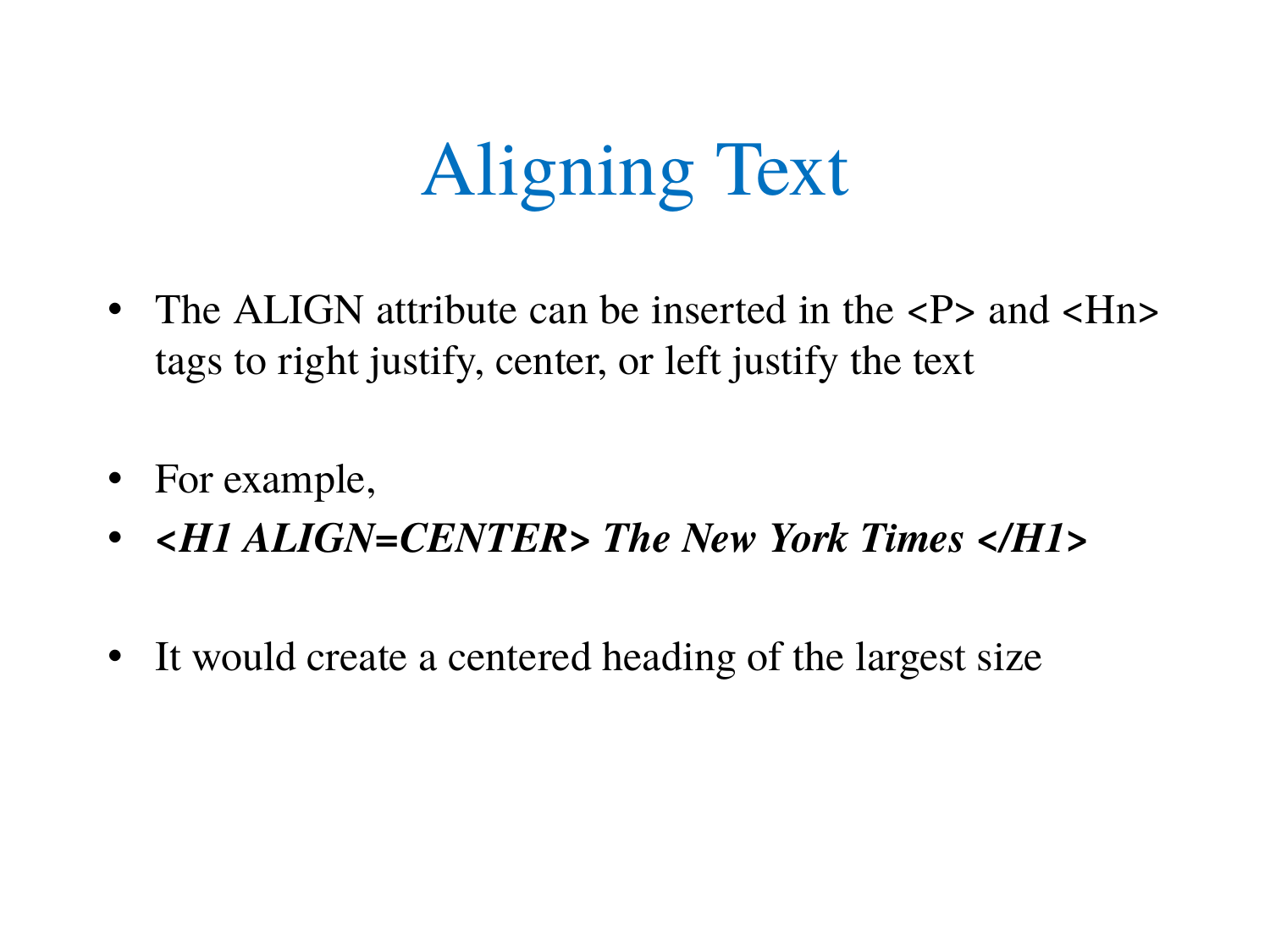

# Aligning Text
The ALIGN attribute can be inserted in the <P> and <Hn> tags to right justify, center, or left justify the text

For example,
<H1 ALIGN=CENTER> The New York Times </H1>

It would create a centered heading of the largest size